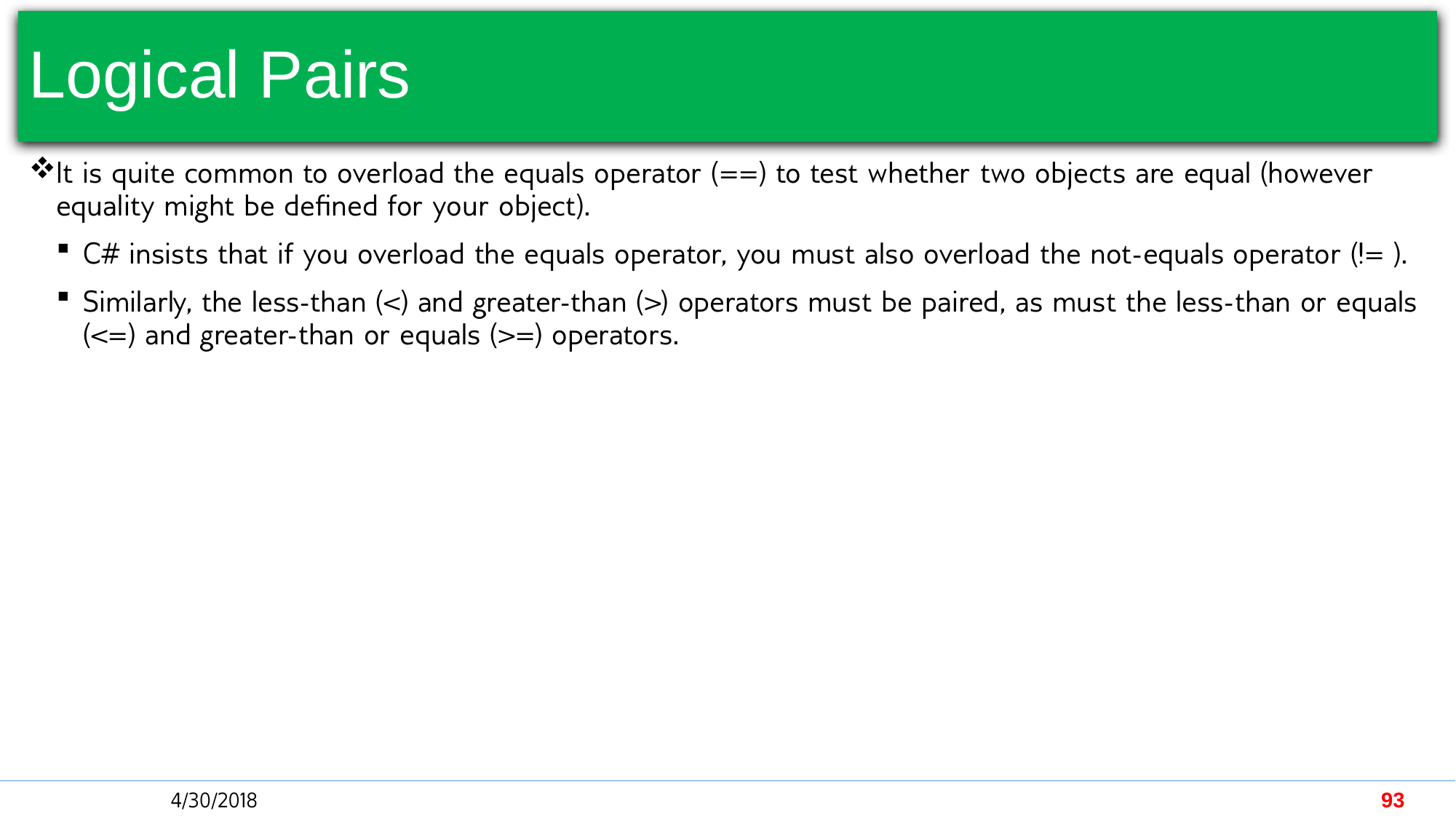

# Logical Pairs
It is quite common to overload the equals operator (==) to test whether two objects are equal (however equality might be defined for your object).
C# insists that if you overload the equals operator, you must also overload the not-equals operator (!= ).
Similarly, the less-than (<) and greater-than (>) operators must be paired, as must the less-than or equals (<=) and greater-than or equals (>=) operators.
4/30/2018
93